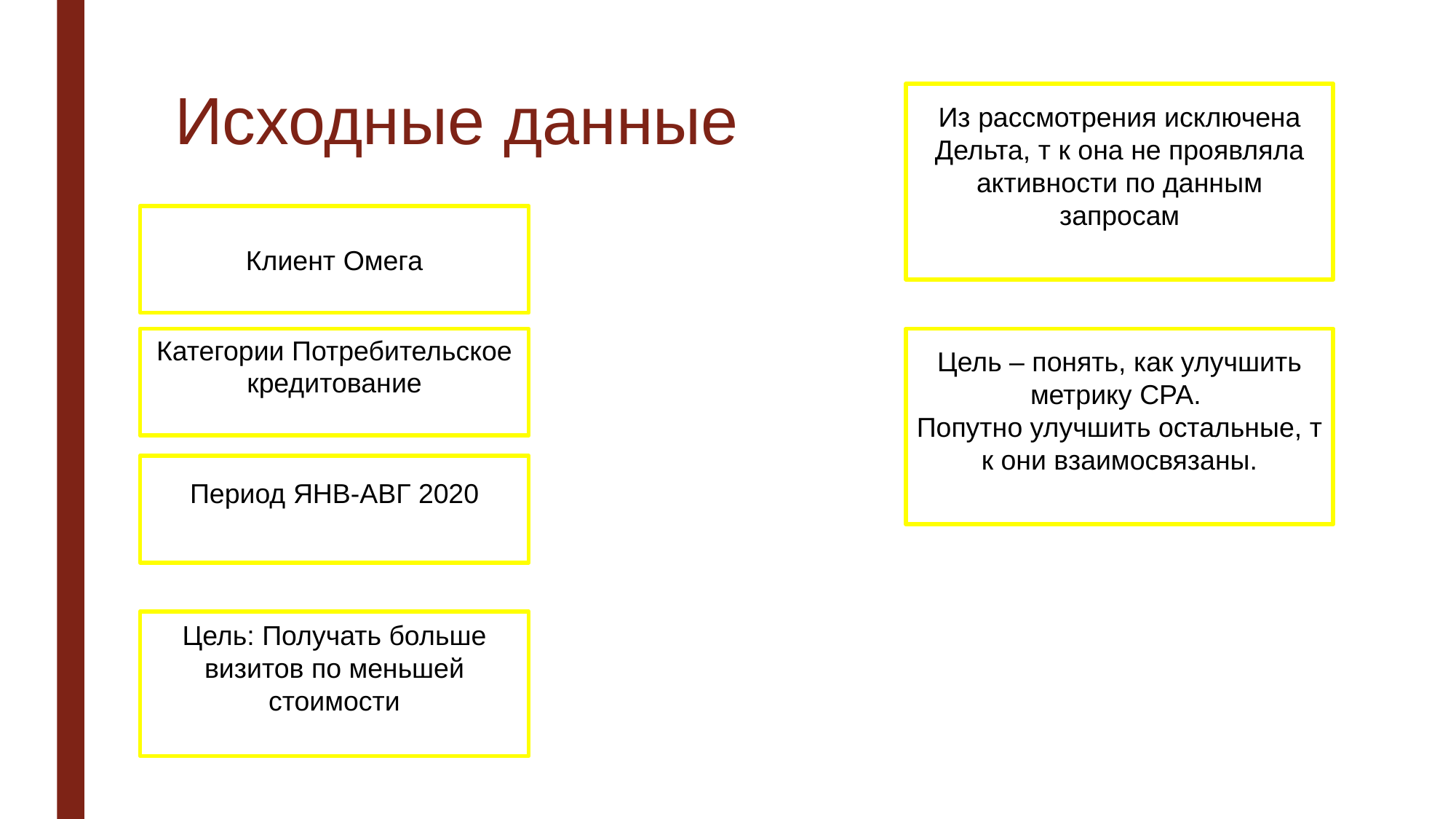

# Исходные данные
Из рассмотрения исключена Дельта, т к она не проявляла активности по данным запросам

Клиент Омега
Категории Потребительское кредитование

Цель – понять, как улучшить метрику CPA.
Попутно улучшить остальные, т к они взаимосвязаны.

Период ЯНВ-АВГ 2020

Цель: Получать больше визитов по меньшей стоимости